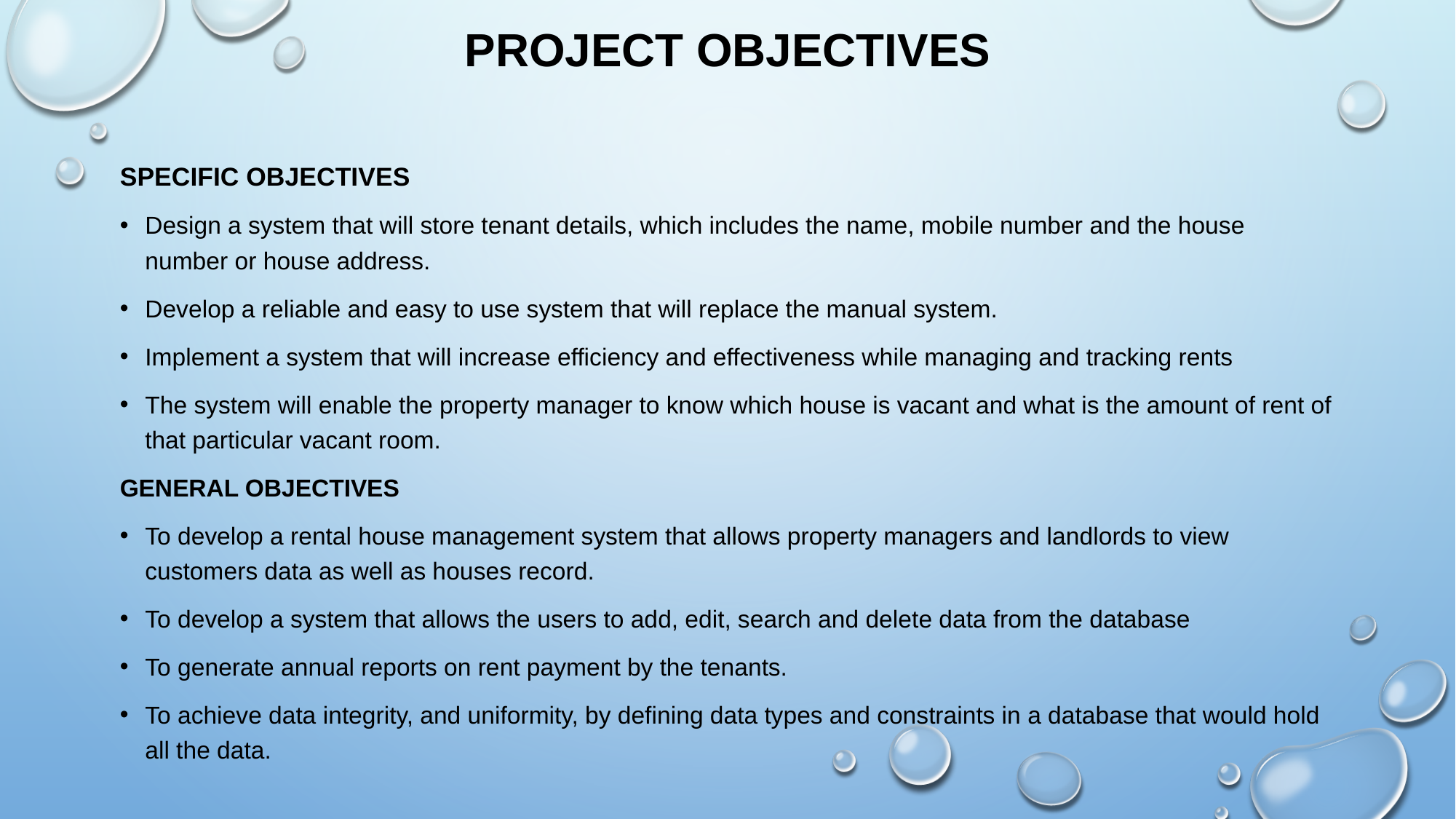

# PROJECT OBJECTIVES
Specific objectives
Design a system that will store tenant details, which includes the name, mobile number and the house number or house address.
Develop a reliable and easy to use system that will replace the manual system.
Implement a system that will increase efficiency and effectiveness while managing and tracking rents
The system will enable the property manager to know which house is vacant and what is the amount of rent of that particular vacant room.
General objectives
To develop a rental house management system that allows property managers and landlords to view customers data as well as houses record.
To develop a system that allows the users to add, edit, search and delete data from the database
To generate annual reports on rent payment by the tenants.
To achieve data integrity, and uniformity, by defining data types and constraints in a database that would hold all the data.